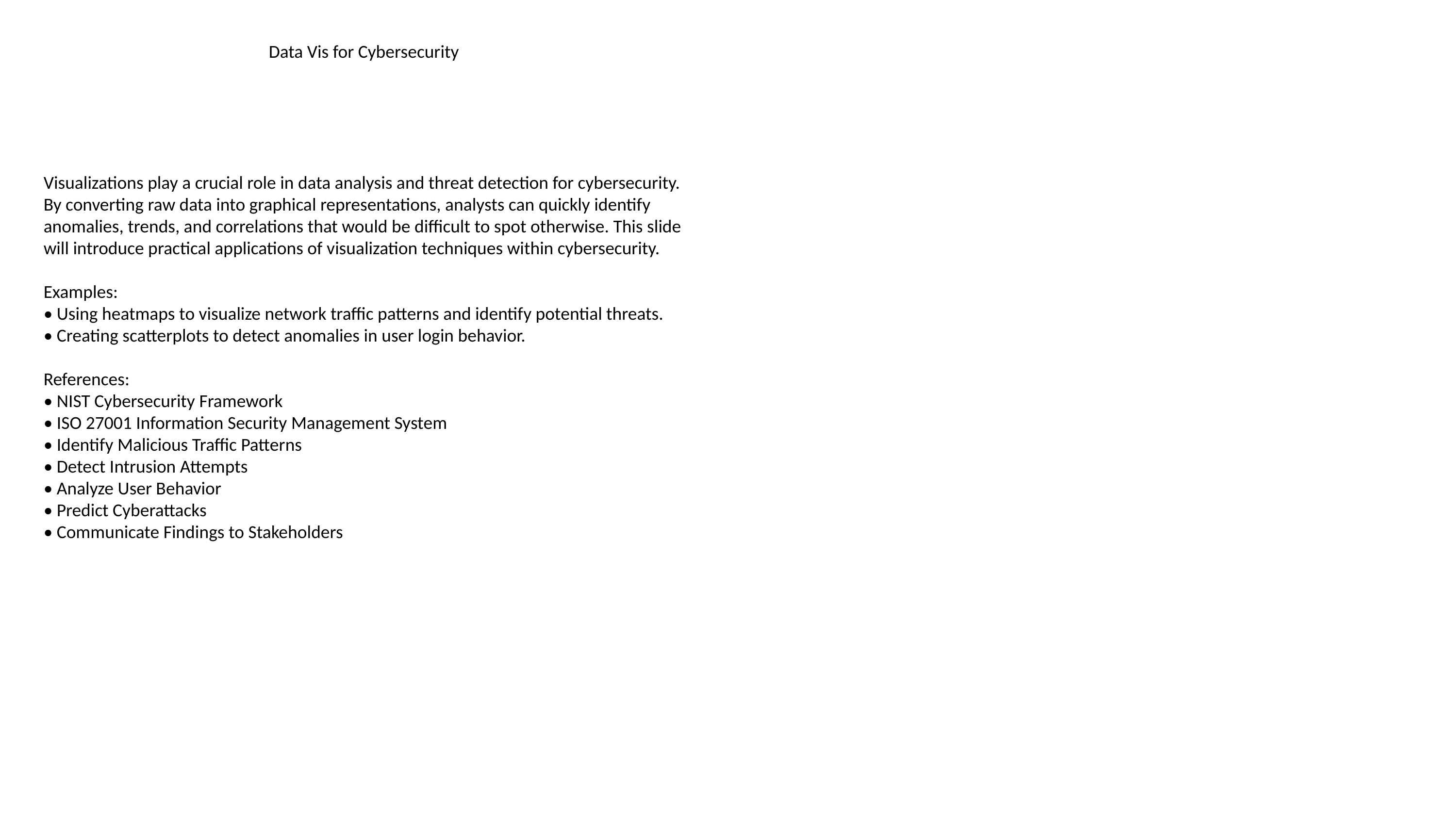

#
Data Vis for Cybersecurity

Visualizations play a crucial role in data analysis and threat detection for cybersecurity. By converting raw data into graphical representations, analysts can quickly identify anomalies, trends, and correlations that would be difficult to spot otherwise. This slide will introduce practical applications of visualization techniques within cybersecurity.
Examples:
• Using heatmaps to visualize network traffic patterns and identify potential threats.
• Creating scatterplots to detect anomalies in user login behavior.
References:
• NIST Cybersecurity Framework
• ISO 27001 Information Security Management System
• Identify Malicious Traffic Patterns
• Detect Intrusion Attempts
• Analyze User Behavior
• Predict Cyberattacks
• Communicate Findings to Stakeholders